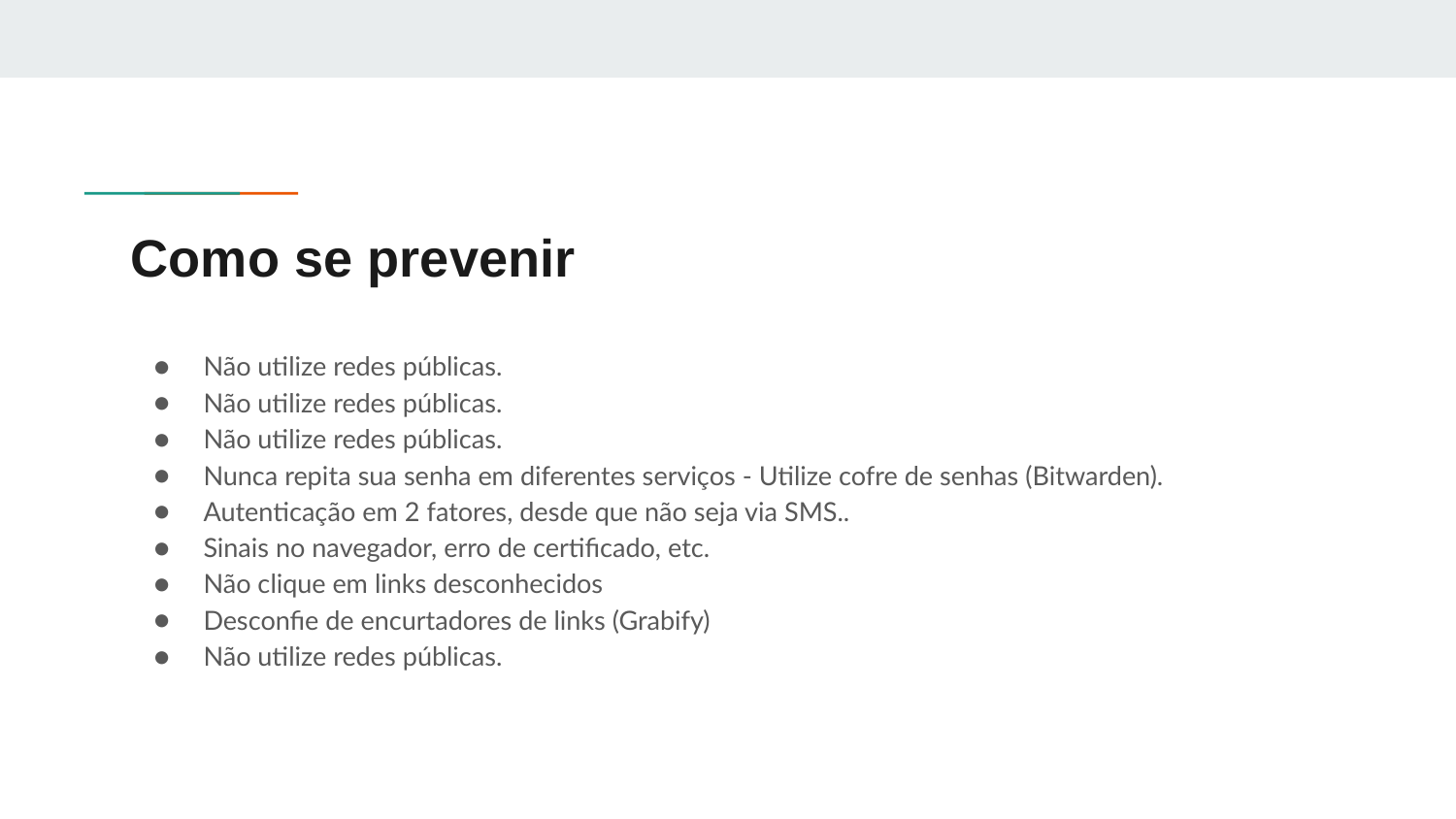

# Como se prevenir
Não utilize redes públicas.
Não utilize redes públicas.
Não utilize redes públicas.
Nunca repita sua senha em diferentes serviços - Utilize cofre de senhas (Bitwarden).
Autenticação em 2 fatores, desde que não seja via SMS..
Sinais no navegador, erro de certificado, etc.
Não clique em links desconhecidos
Desconfie de encurtadores de links (Grabify)
Não utilize redes públicas.